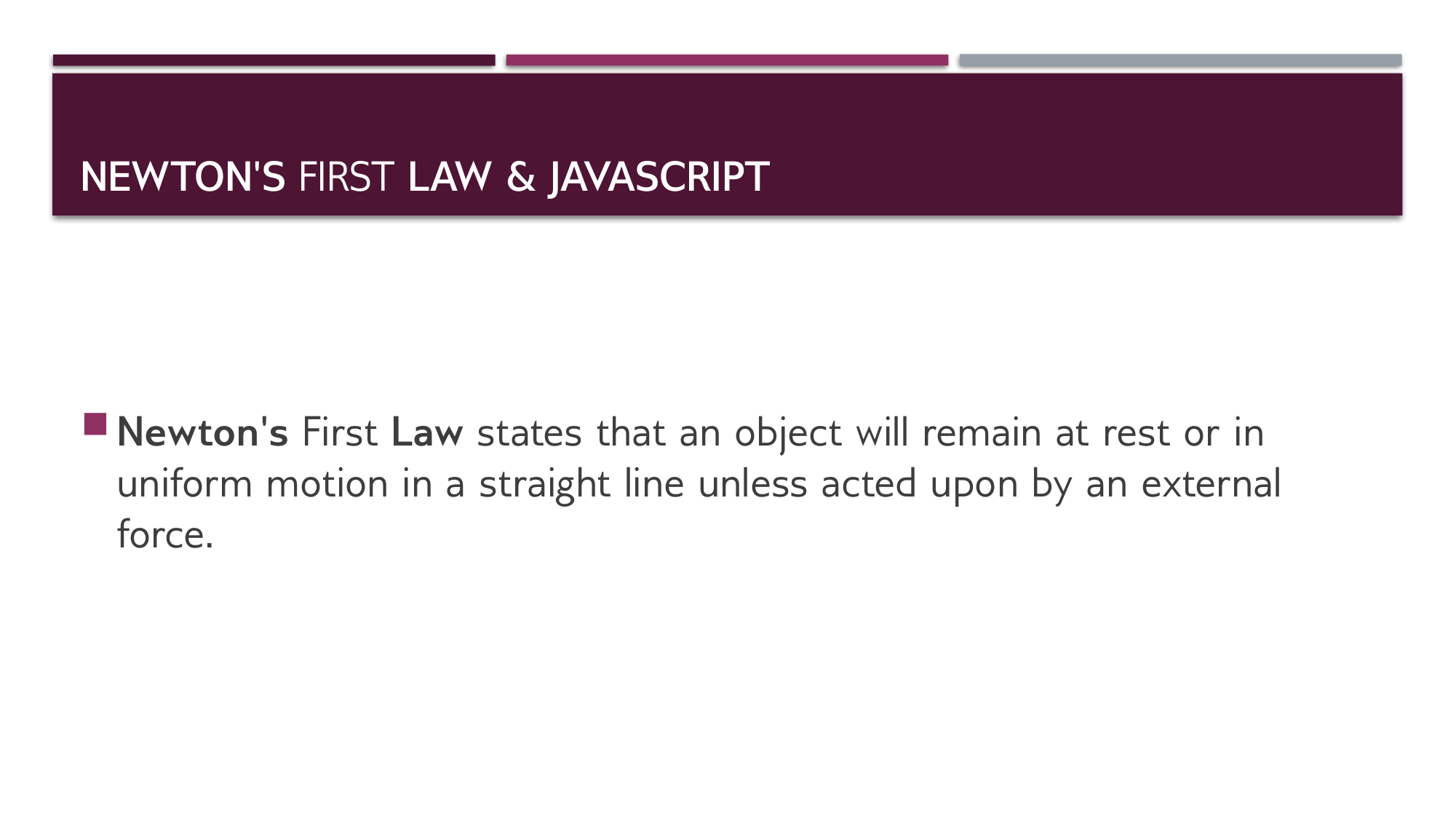

# Newton's First Law & JavaScript
Newton's First Law states that an object will remain at rest or in uniform motion in a straight line unless acted upon by an external force.